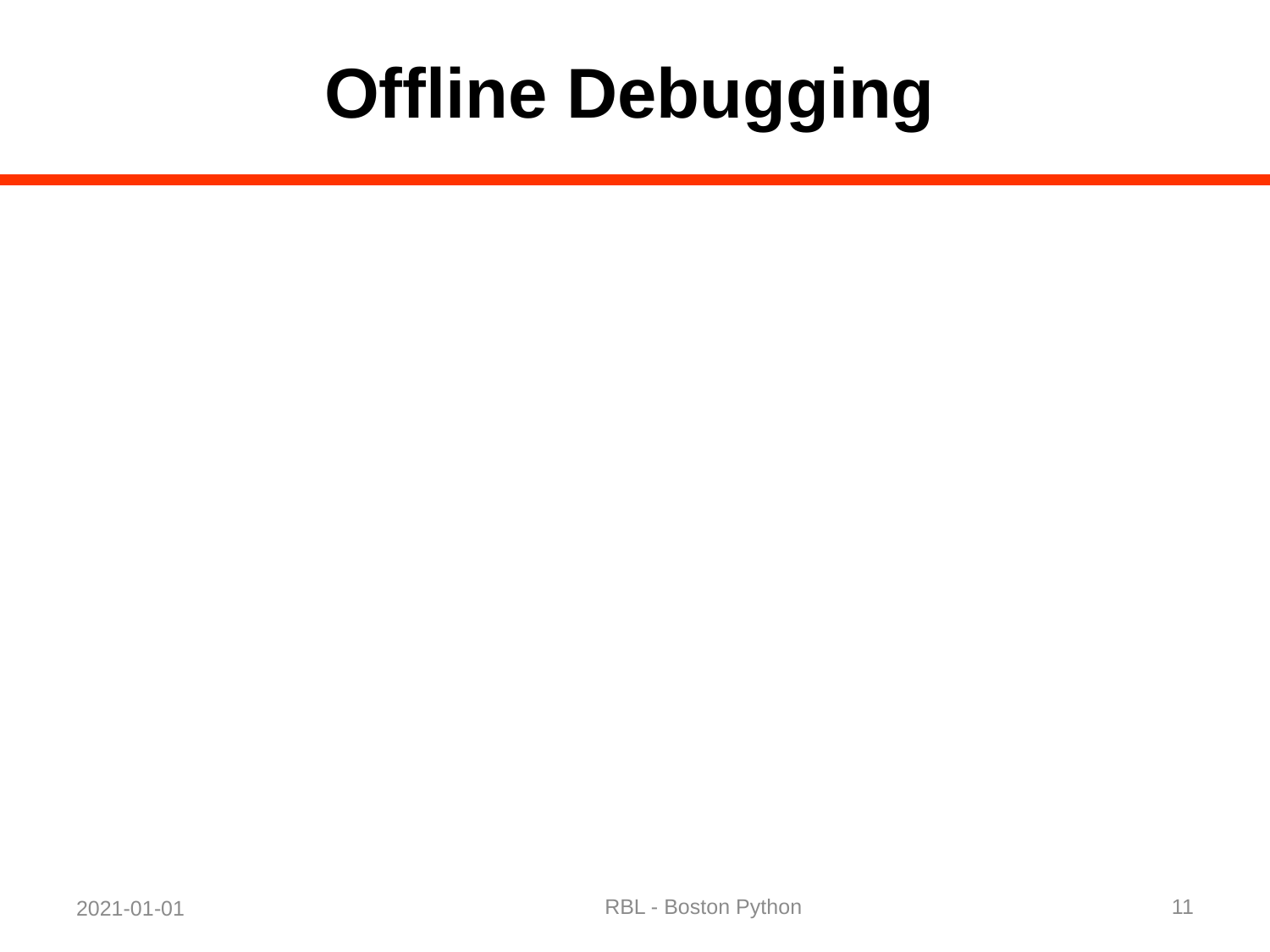

# Offline Debugging

RBL - Boston Python
11
2021-01-01